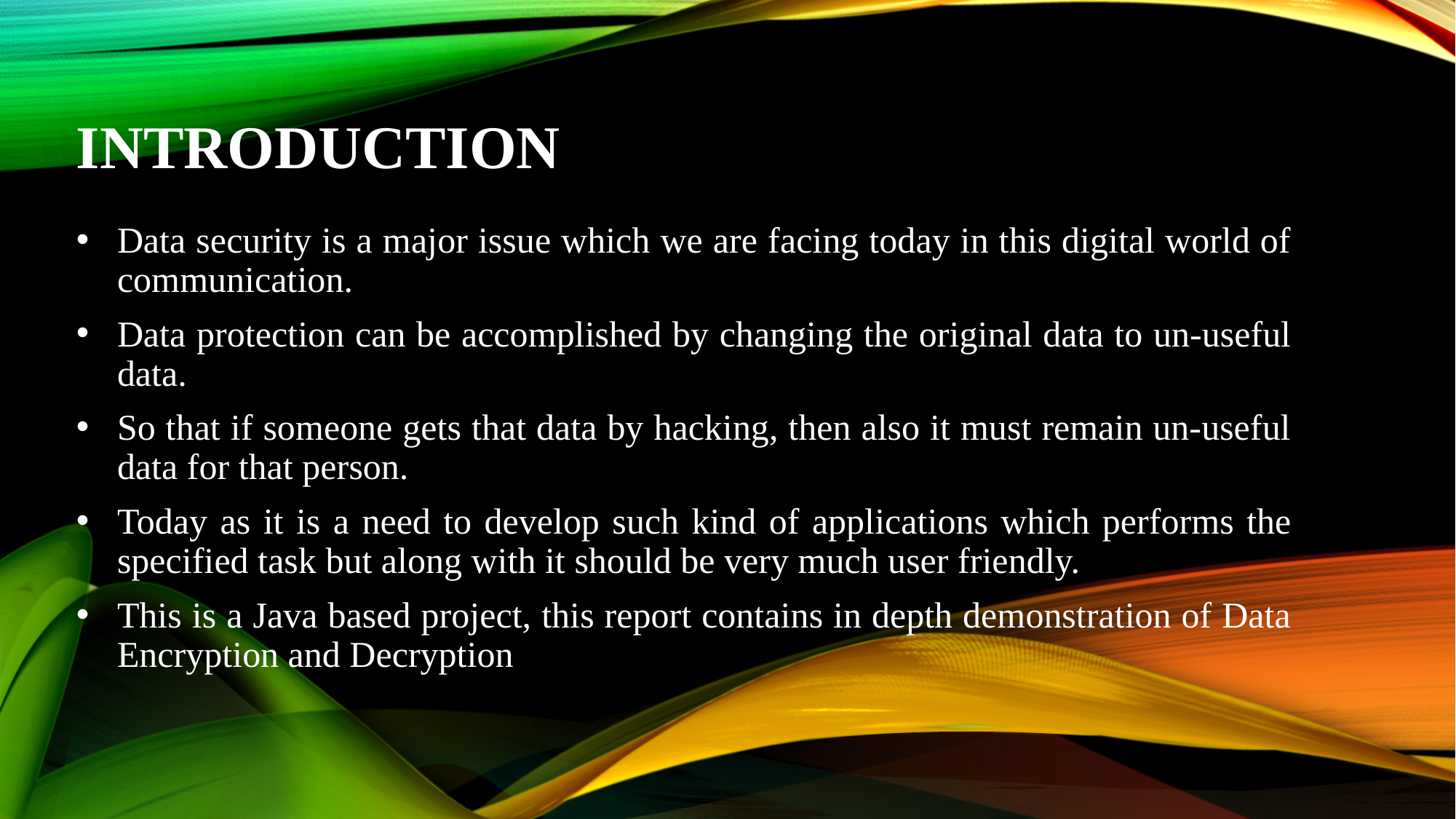

# INTRODUCTION
Data security is a major issue which we are facing today in this digital world of communication.
Data protection can be accomplished by changing the original data to un-useful data.
So that if someone gets that data by hacking, then also it must remain un-useful data for that person.
Today as it is a need to develop such kind of applications which performs the specified task but along with it should be very much user friendly.
This is a Java based project, this report contains in depth demonstration of Data Encryption and Decryption